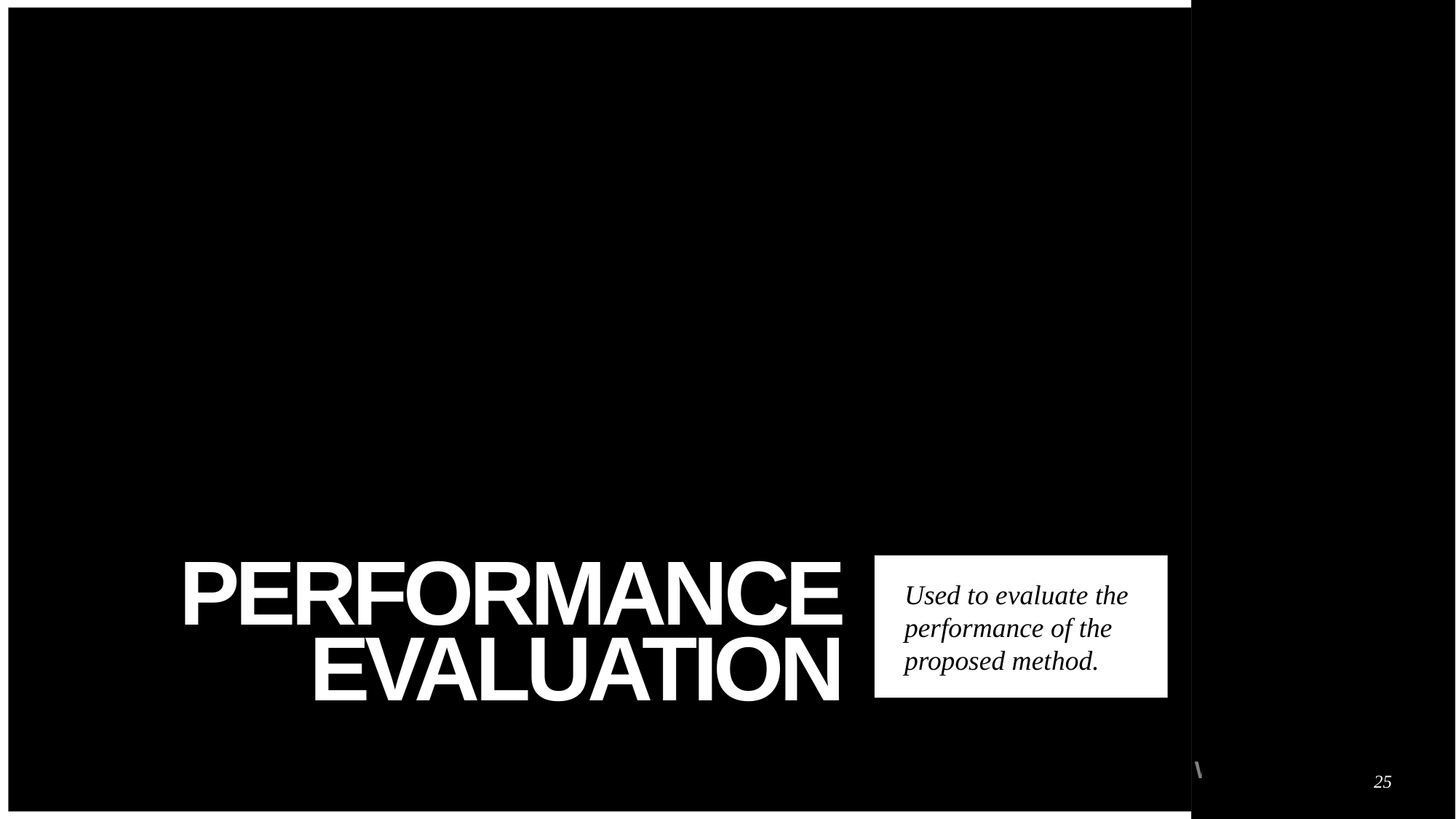

# Performance evaluation
Used to evaluate the performance of the proposed method.

25